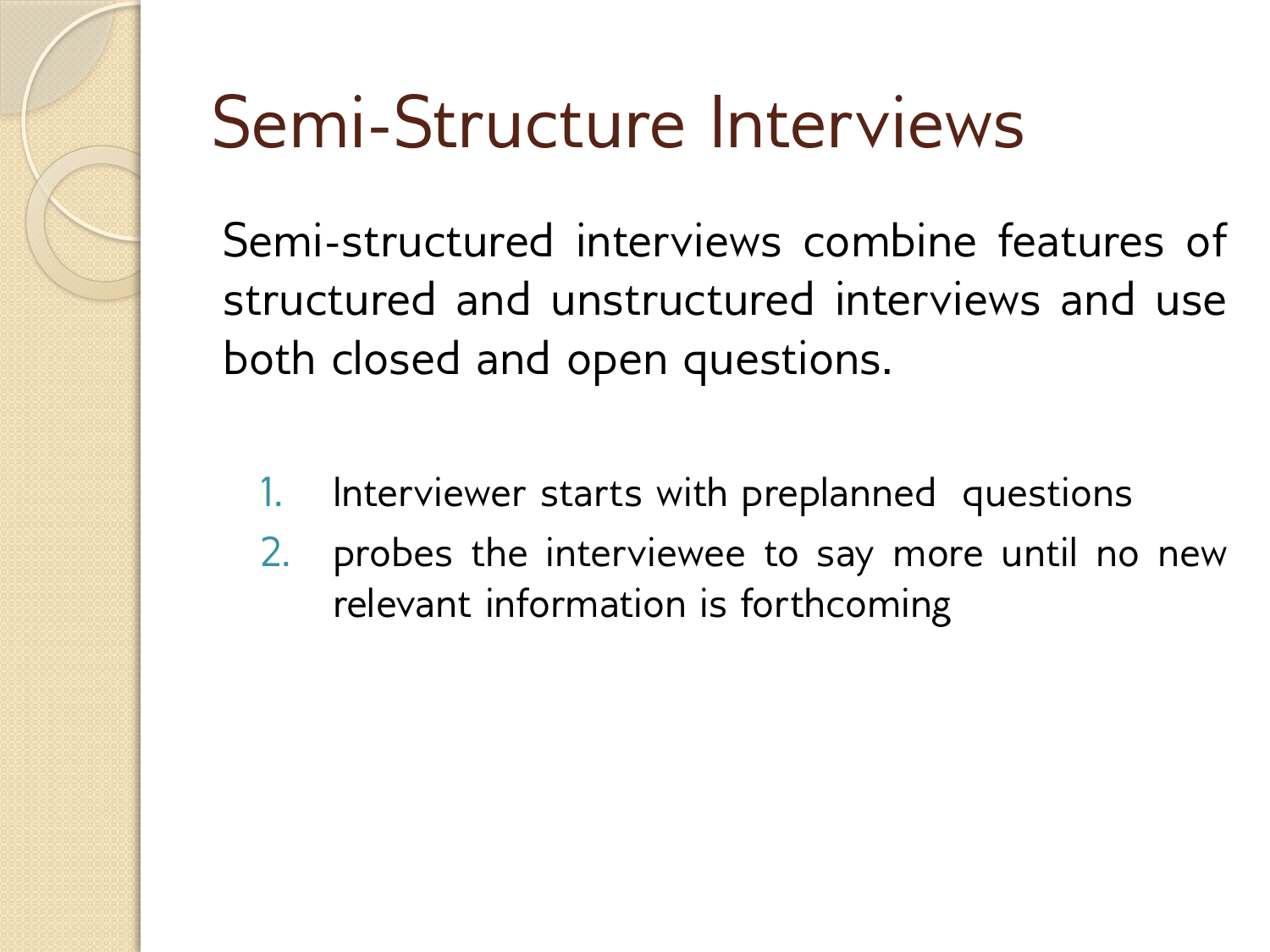

# Semi-Structure Interviews
Semi-structured interviews combine features of structured and unstructured interviews and use both closed and open questions.

Interviewer starts with preplanned  questions
probes the interviewee to say more until no new relevant information is forthcoming